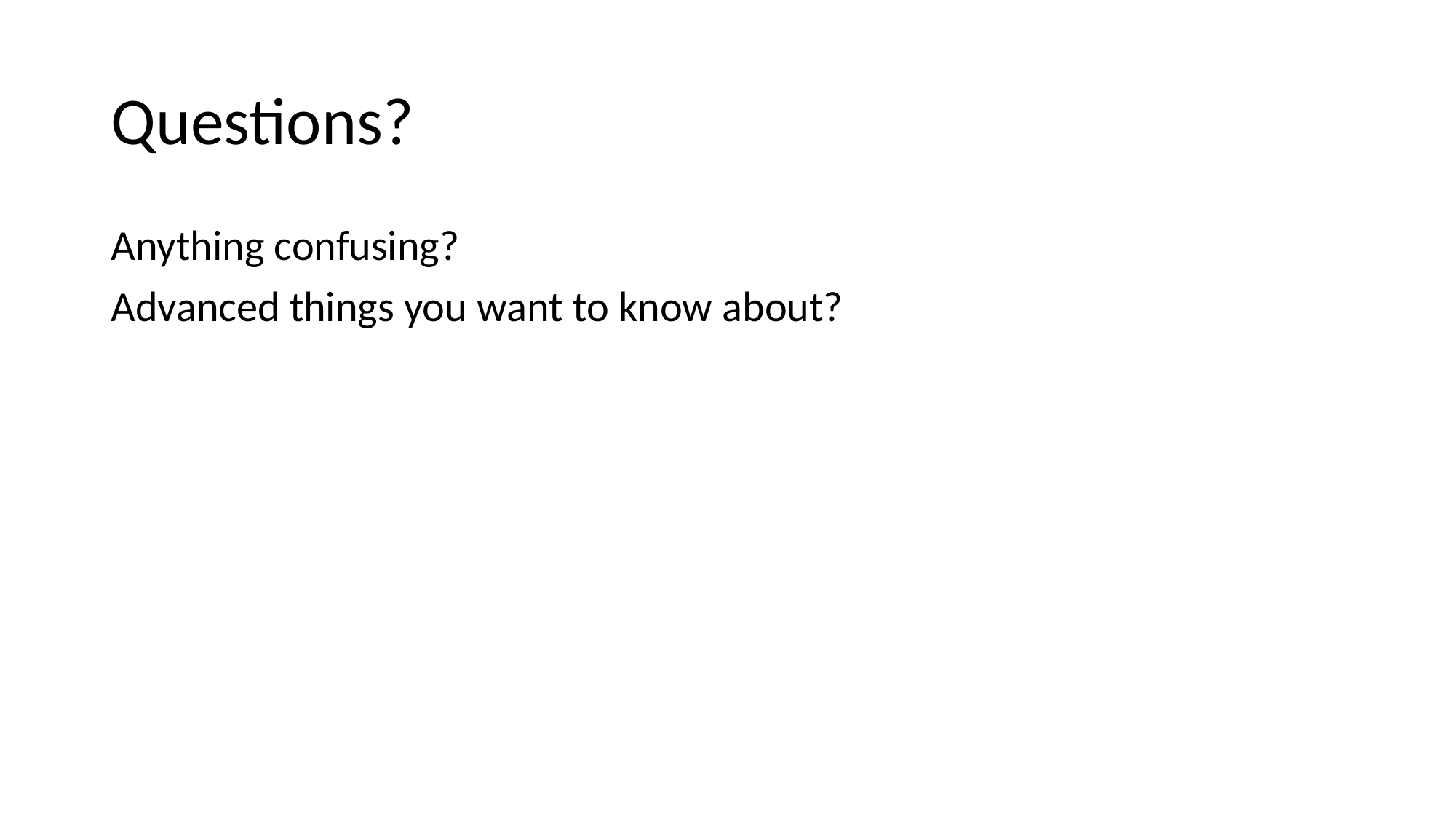

# Questions?
Anything confusing?
Advanced things you want to know about?